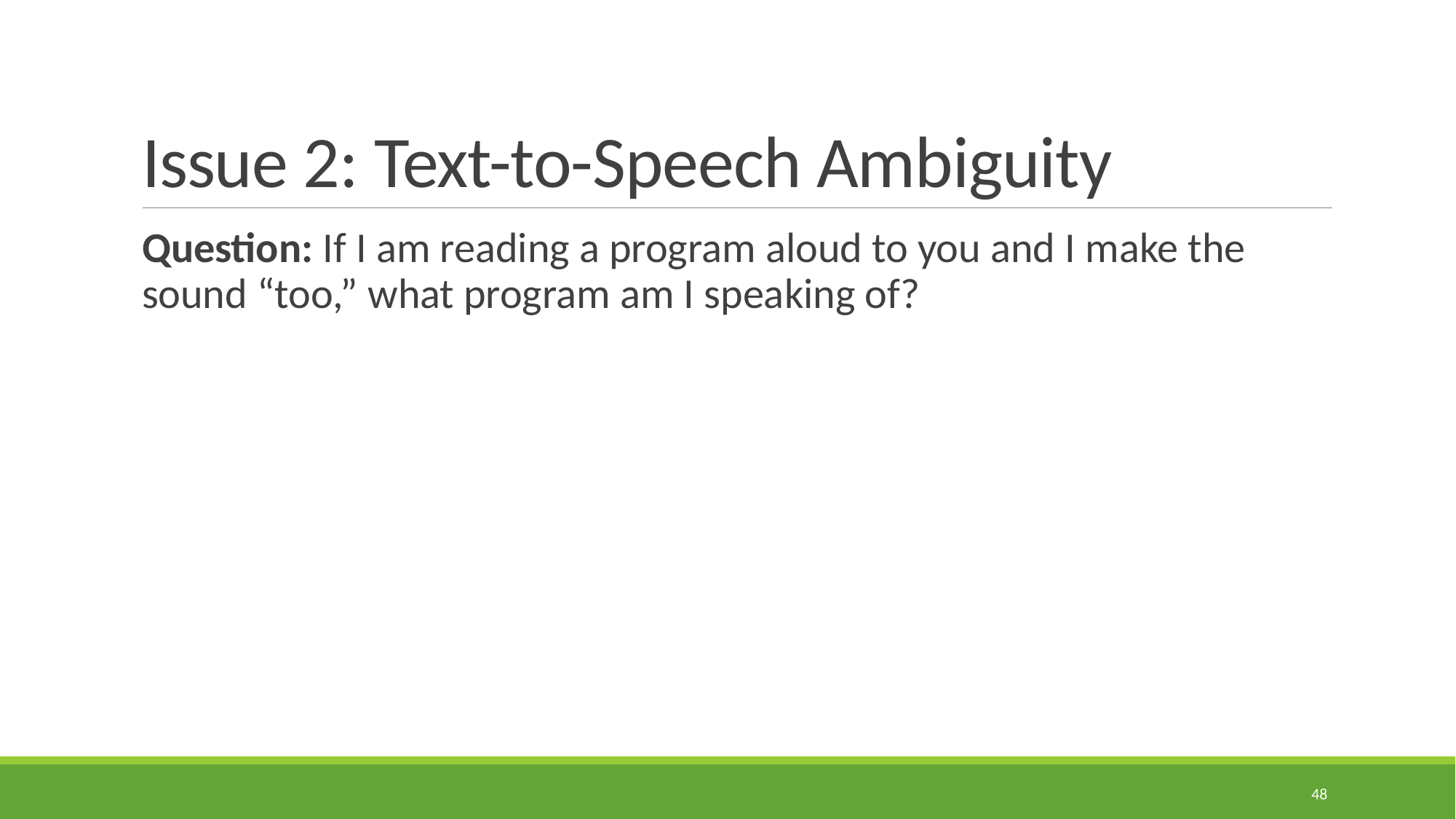

# Issue 2: Text-to-Speech Ambiguity
Question: If I am reading a program aloud to you and I make the sound “too,” what program am I speaking of?
48